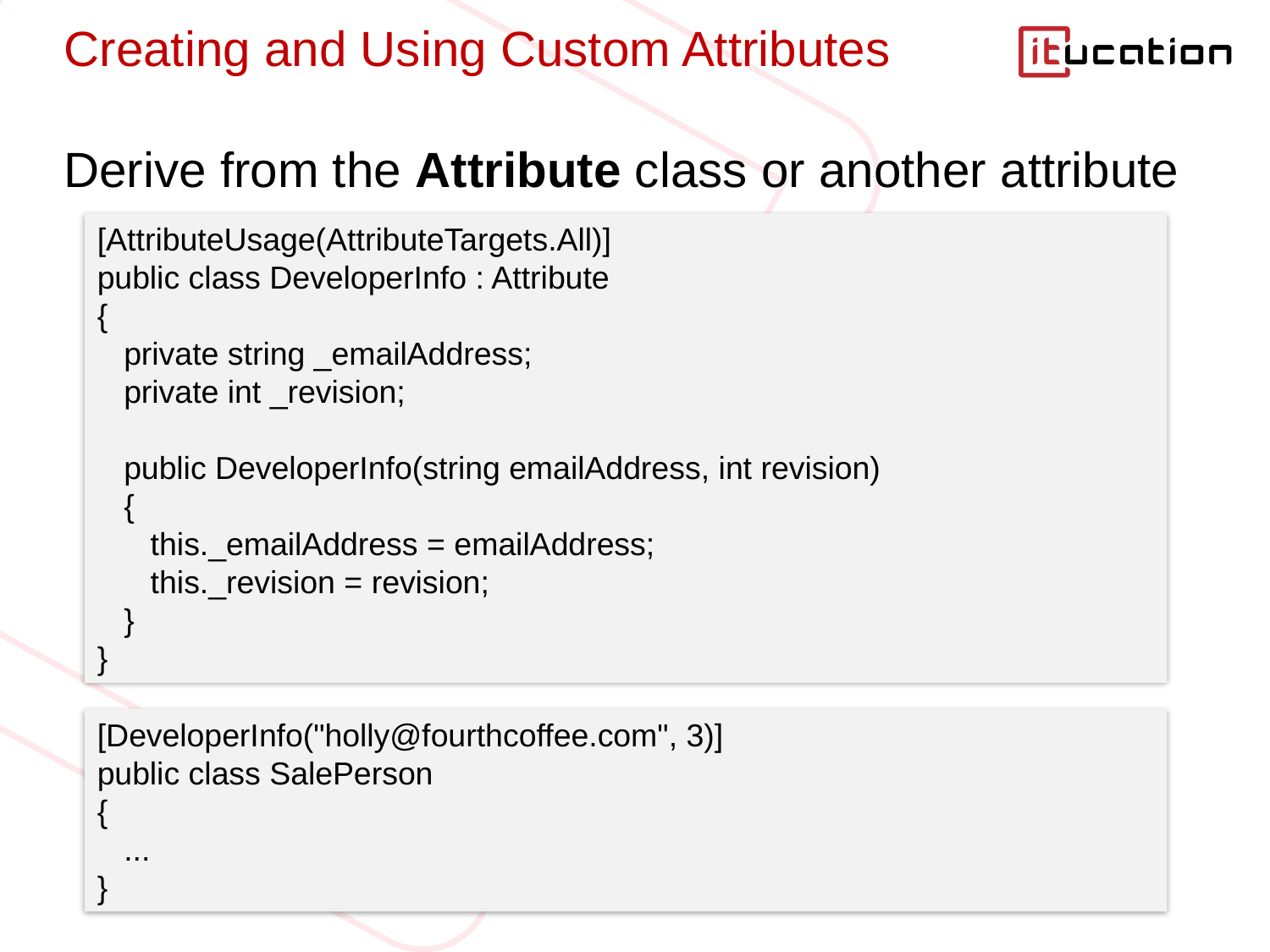

# Creating and Using Custom Attributes
Derive from the Attribute class or another attribute
[AttributeUsage(AttributeTargets.All)]
public class DeveloperInfo : Attribute
{
   private string _emailAddress;
   private int _revision;

   public DeveloperInfo(string emailAddress, int revision)
   {
      this._emailAddress = emailAddress;
      this._revision = revision;
   }
}
[DeveloperInfo("holly@fourthcoffee.com", 3)]
public class SalePerson
{
   ...
}